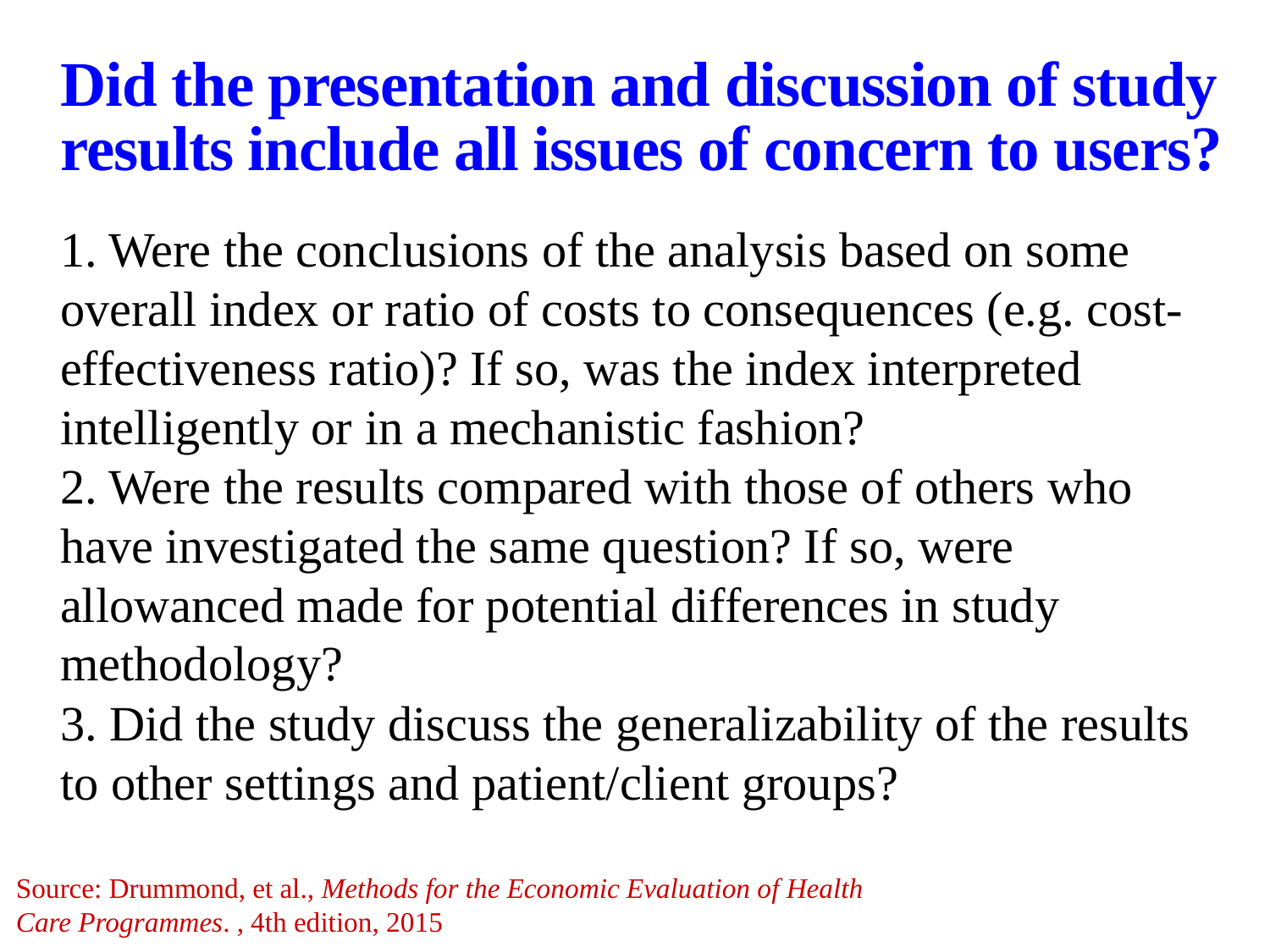

# Did the presentation and discussion of study results include all issues of concern to users?

1. Were the conclusions of the analysis based on some overall index or ratio of costs to consequences (e.g. cost-effectiveness ratio)? If so, was the index interpreted intelligently or in a mechanistic fashion?
2. Were the results compared with those of others who have investigated the same question? If so, were allowanced made for potential differences in study methodology?
3. Did the study discuss the generalizability of the results to other settings and patient/client groups?
Source: Drummond, et al., Methods for the Economic Evaluation of Health Care Programmes. , 4th edition, 2015